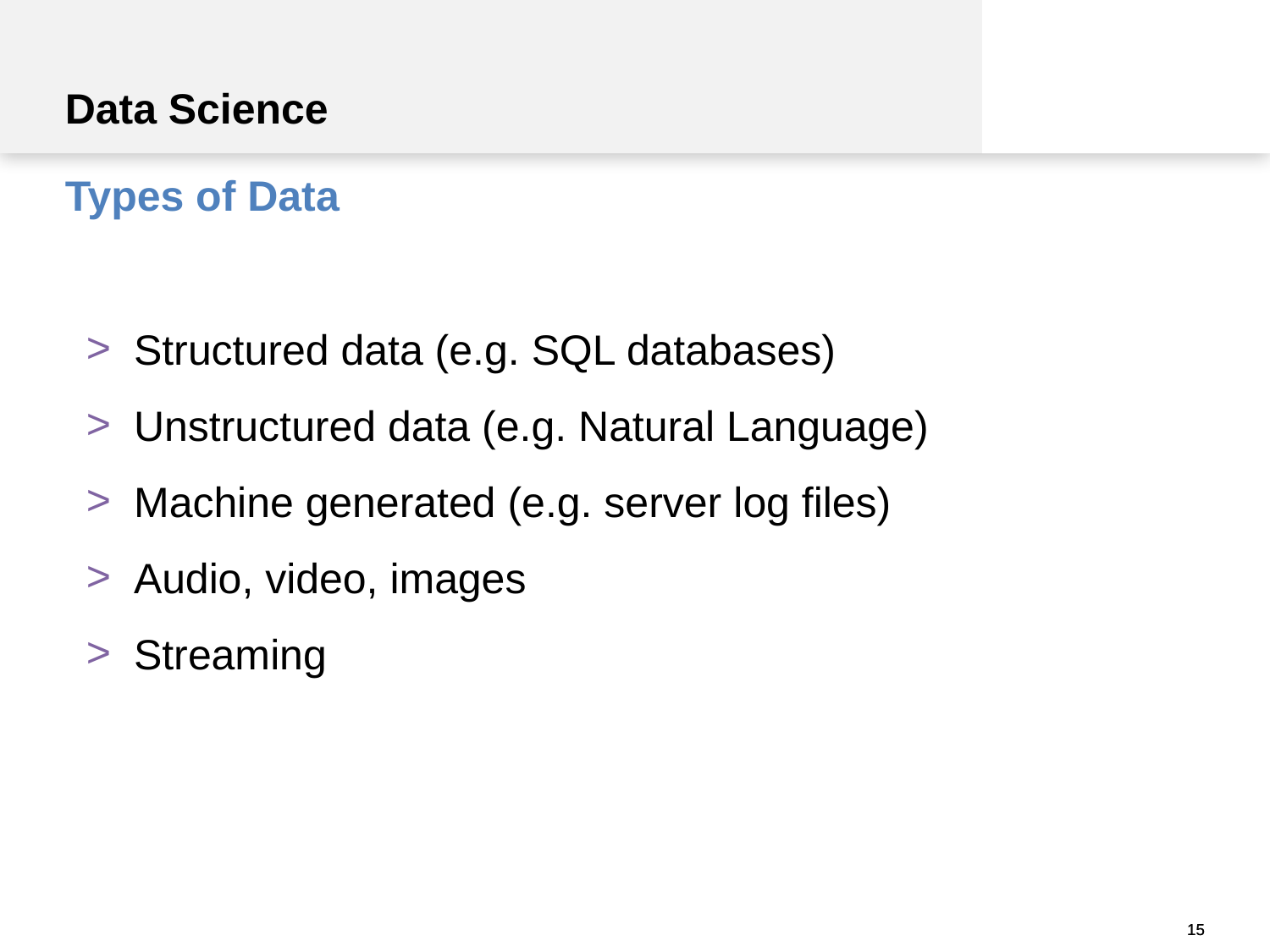

Data Science
Types of Data

Structured data (e.g. SQL databases)
Unstructured data (e.g. Natural Language)
Machine generated (e.g. server log files)
Audio, video, images
Streaming